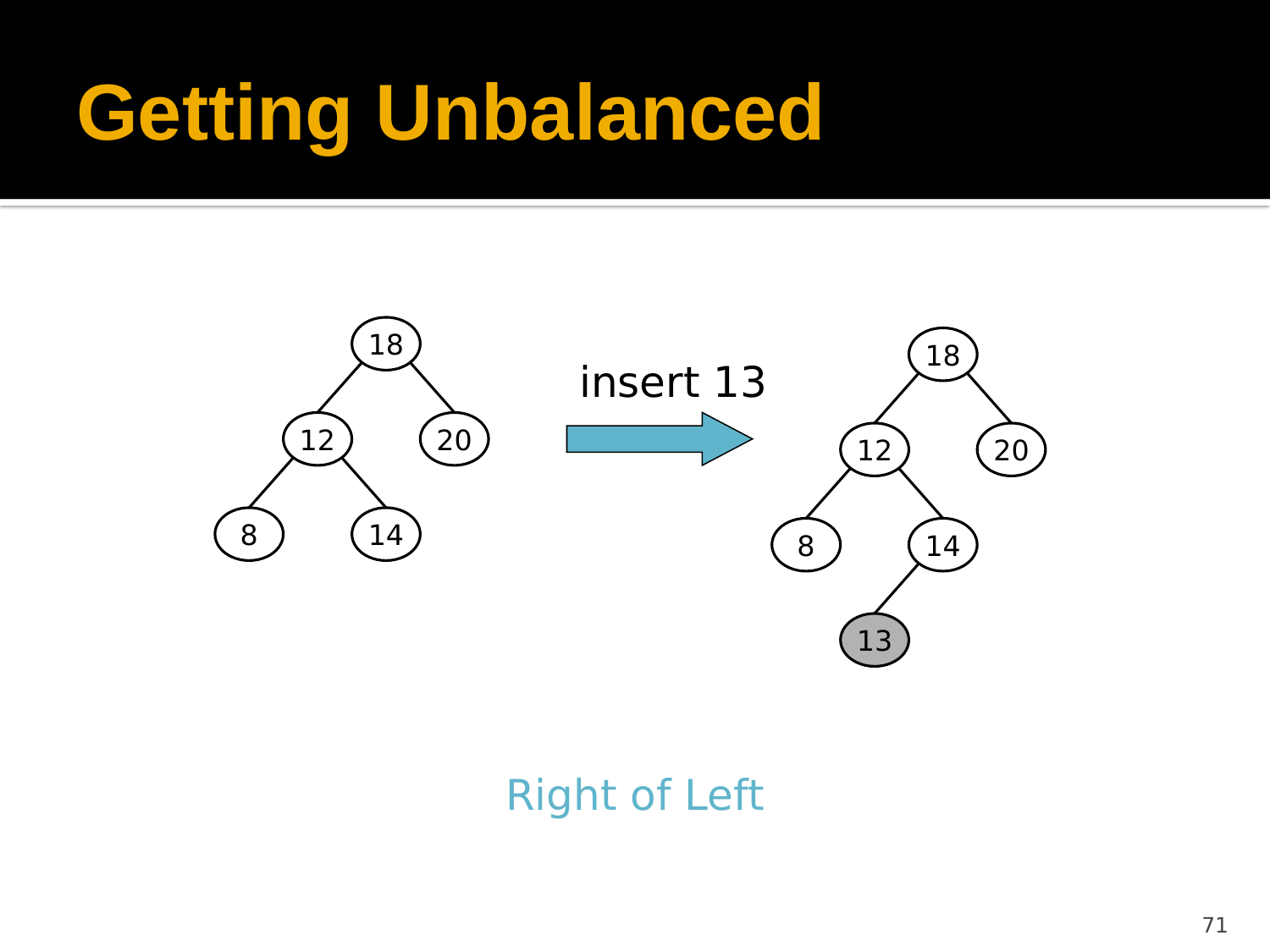

# Getting Unbalanced
18
18
insert 13
12
20

12
20
8
14
8
14
13
Right of Left
71